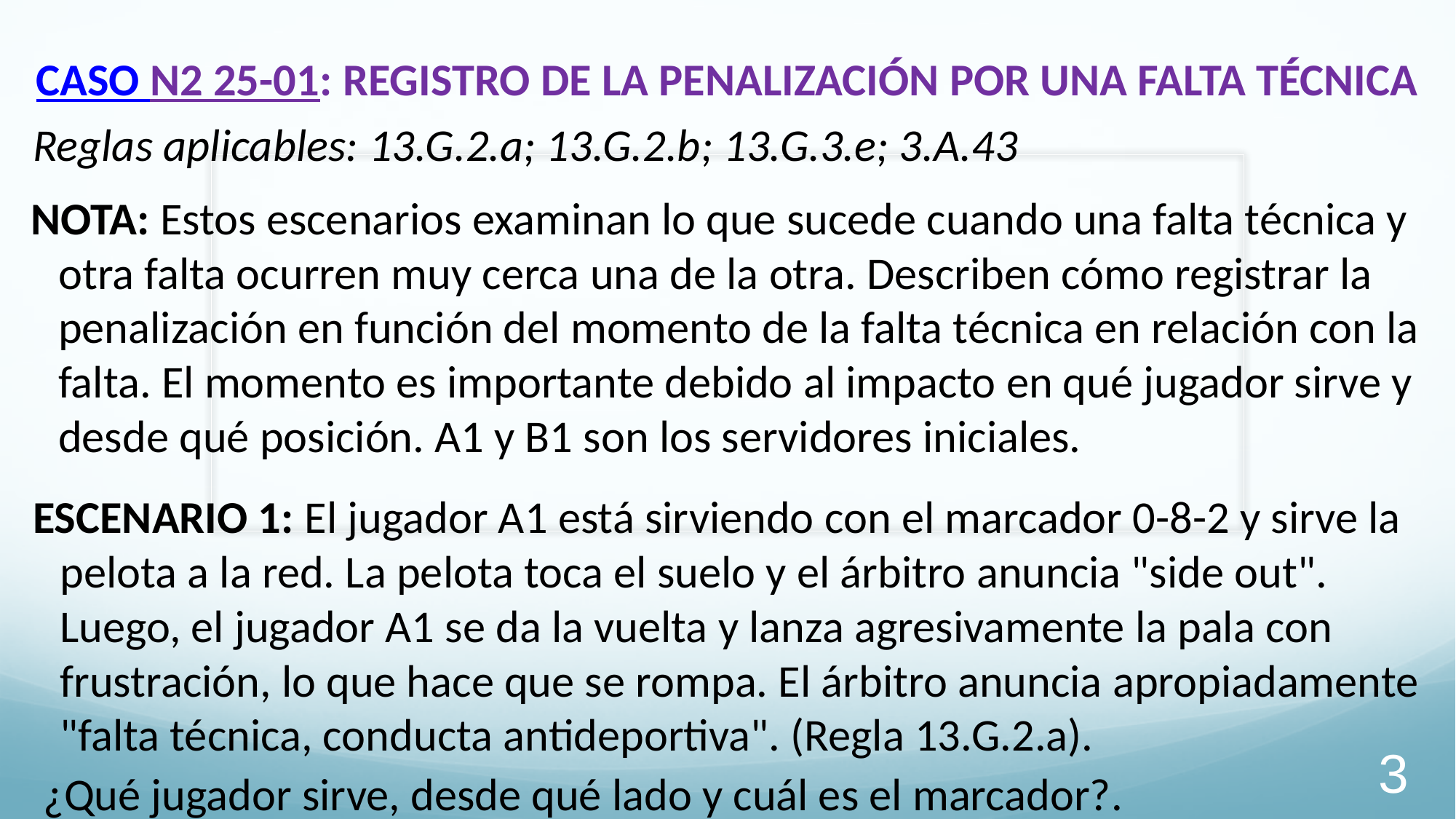

# CASO N2 25-01: REGISTRO DE LA PENALIZACIÓN POR UNA FALTA TÉCNICA
Reglas aplicables: 13.G.2.a; 13.G.2.b; 13.G.3.e; 3.A.43

NOTA: Estos escenarios examinan lo que sucede cuando una falta técnica y otra falta ocurren muy cerca una de la otra. Describen cómo registrar la penalización en función del momento de la falta técnica en relación con la falta. El momento es importante debido al impacto en qué jugador sirve y desde qué posición. A1 y B1 son los servidores iniciales.

ESCENARIO 1: El jugador A1 está sirviendo con el marcador 0-8-2 y sirve la pelota a la red. La pelota toca el suelo y el árbitro anuncia "side out". Luego, el jugador A1 se da la vuelta y lanza agresivamente la pala con frustración, lo que hace que se rompa. El árbitro anuncia apropiadamente "falta técnica, conducta antideportiva". (Regla 13.G.2.a).
 ¿Qué jugador sirve, desde qué lado y cuál es el marcador?.
3